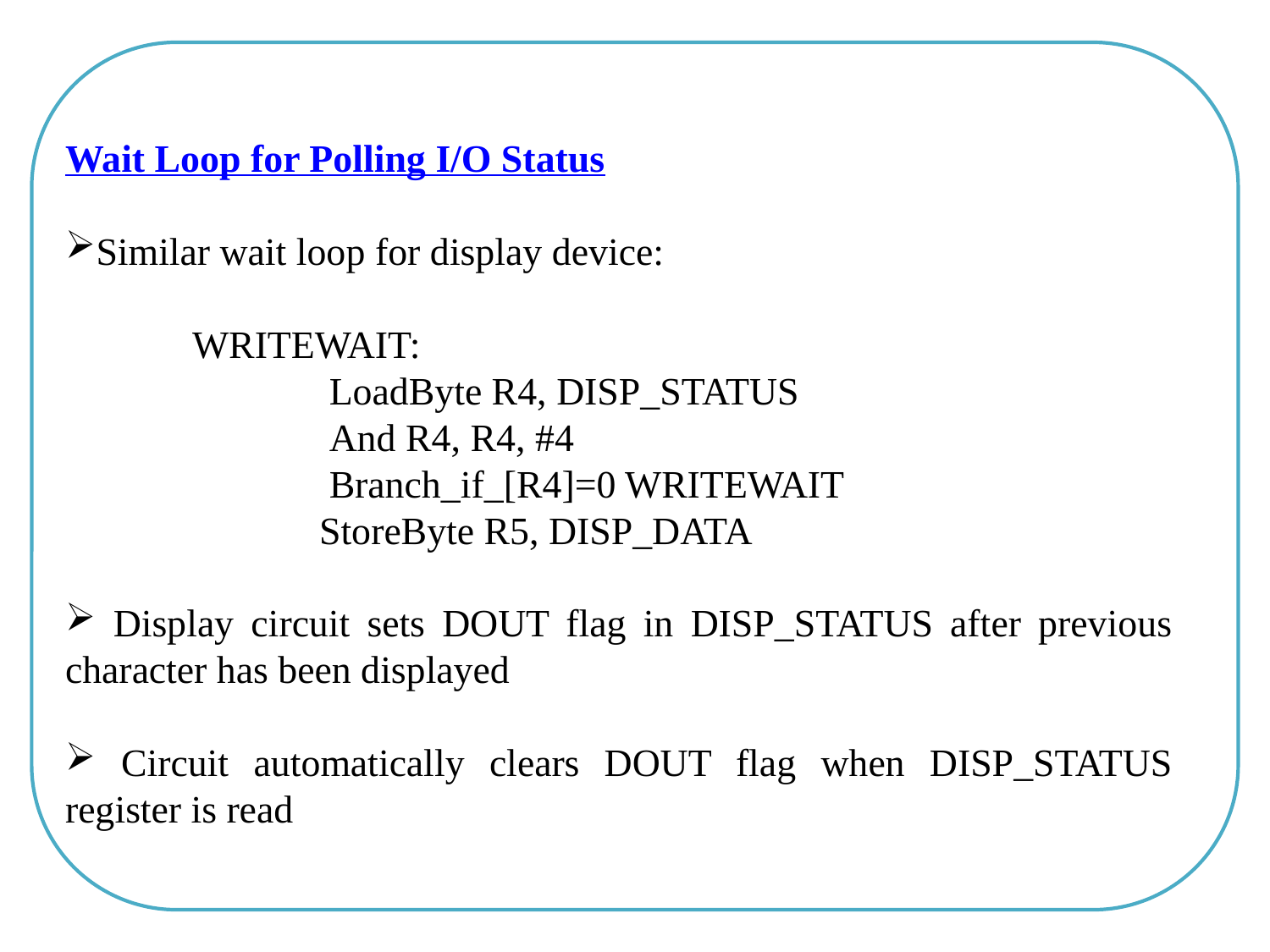

Wait Loop for Polling I/O Status

Similar wait loop for display device:

WRITEWAIT:
	 LoadByte R4, DISP_STATUS
	 And R4, R4, #4
	 Branch_if_[R4]=0 WRITEWAIT
	StoreByte R5, DISP_DATA

 Display circuit sets DOUT flag in DISP_STATUS after previous character has been displayed

 Circuit automatically clears DOUT flag when DISP_STATUS register is read